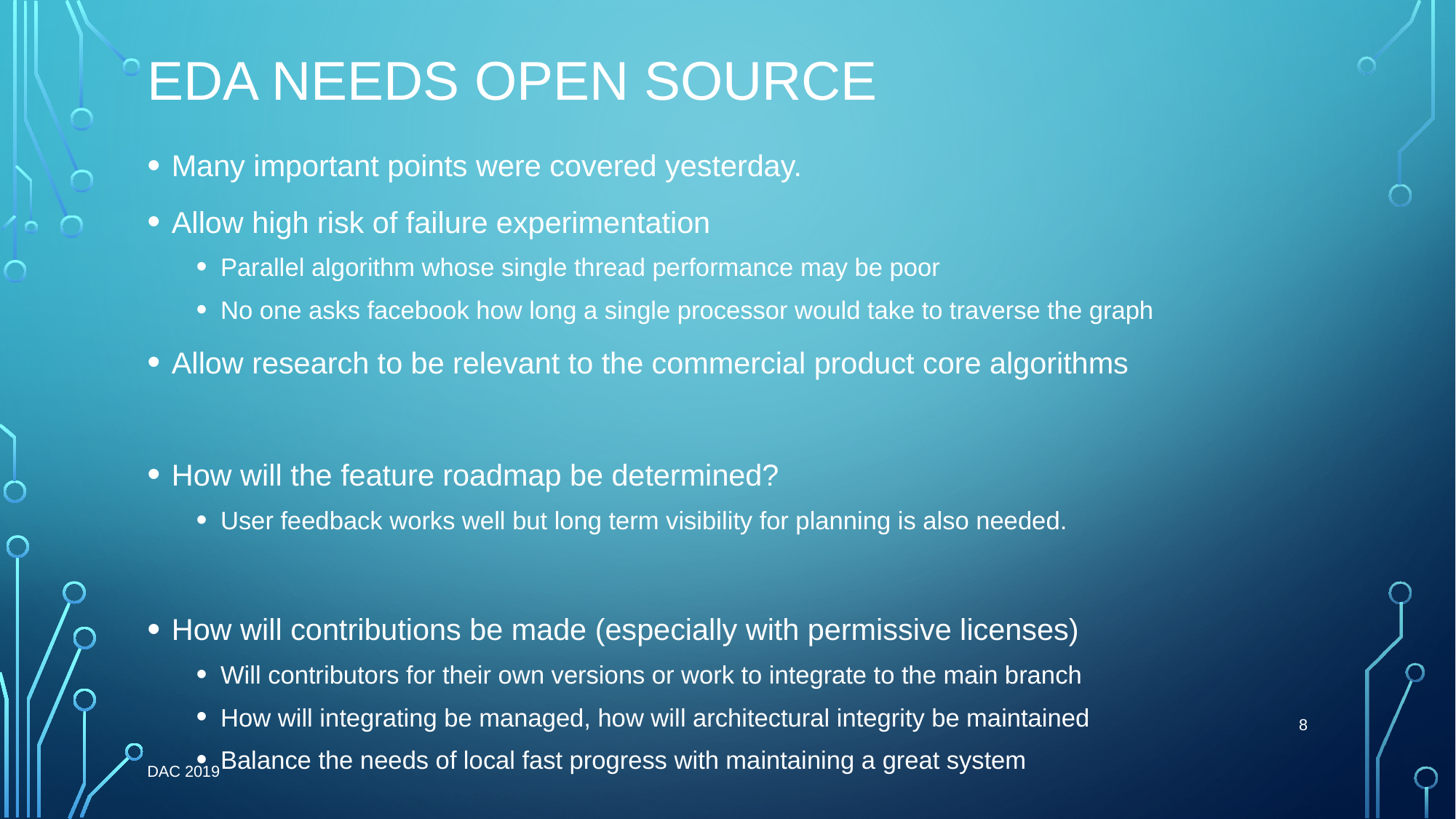

# EDA needs open source
Many important points were covered yesterday.
Allow high risk of failure experimentation
Parallel algorithm whose single thread performance may be poor
No one asks facebook how long a single processor would take to traverse the graph
Allow research to be relevant to the commercial product core algorithms

How will the feature roadmap be determined?
User feedback works well but long term visibility for planning is also needed.

How will contributions be made (especially with permissive licenses)
Will contributors for their own versions or work to integrate to the main branch
How will integrating be managed, how will architectural integrity be maintained
Balance the needs of local fast progress with maintaining a great system

8
DAC 2019